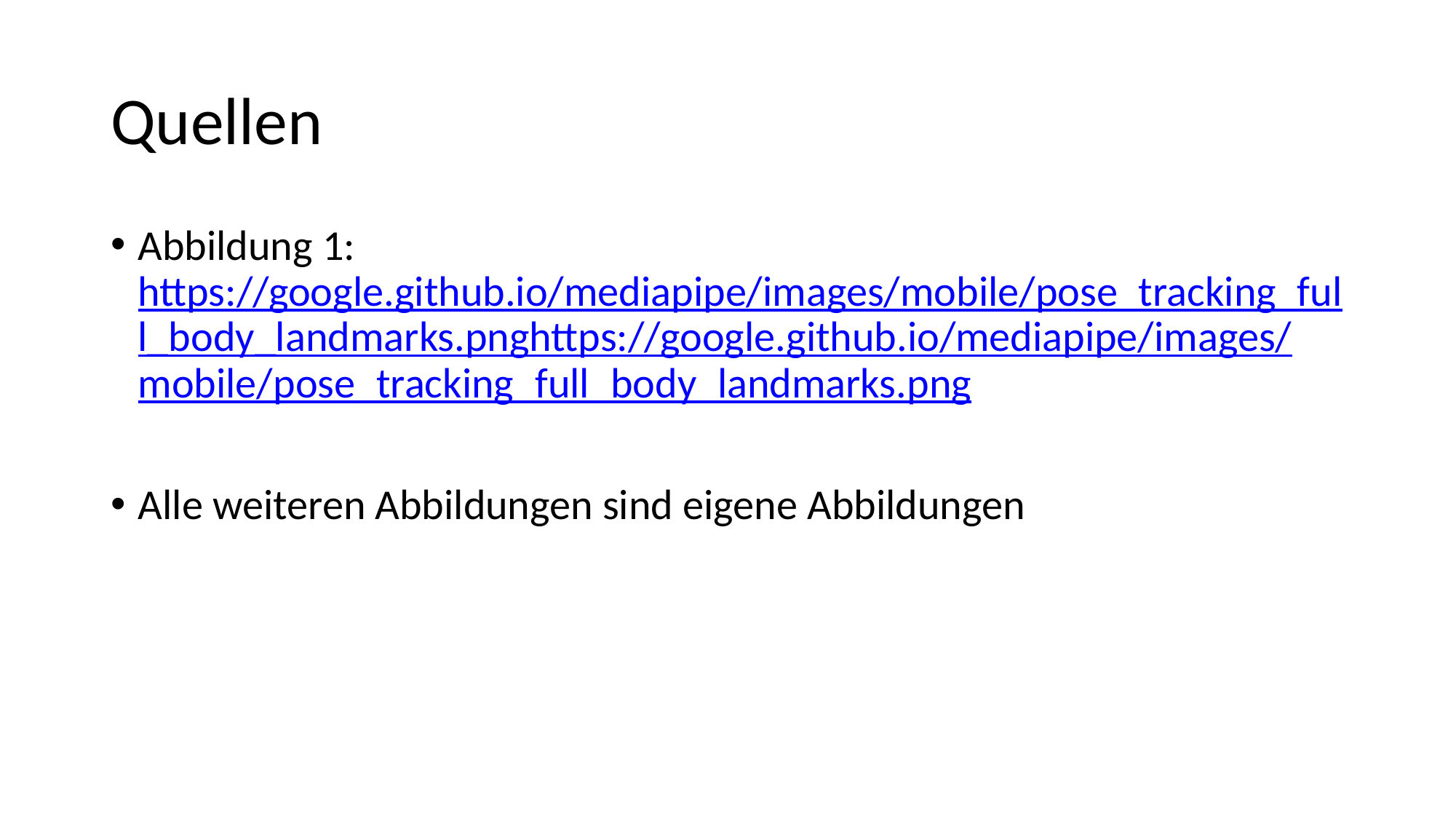

Quellen
Abbildung 1: https://google.github.io/mediapipe/images/mobile/pose_tracking_full_body_landmarks.pnghttps://google.github.io/mediapipe/images/mobile/pose_tracking_full_body_landmarks.png

Alle weiteren Abbildungen sind eigene Abbildungen